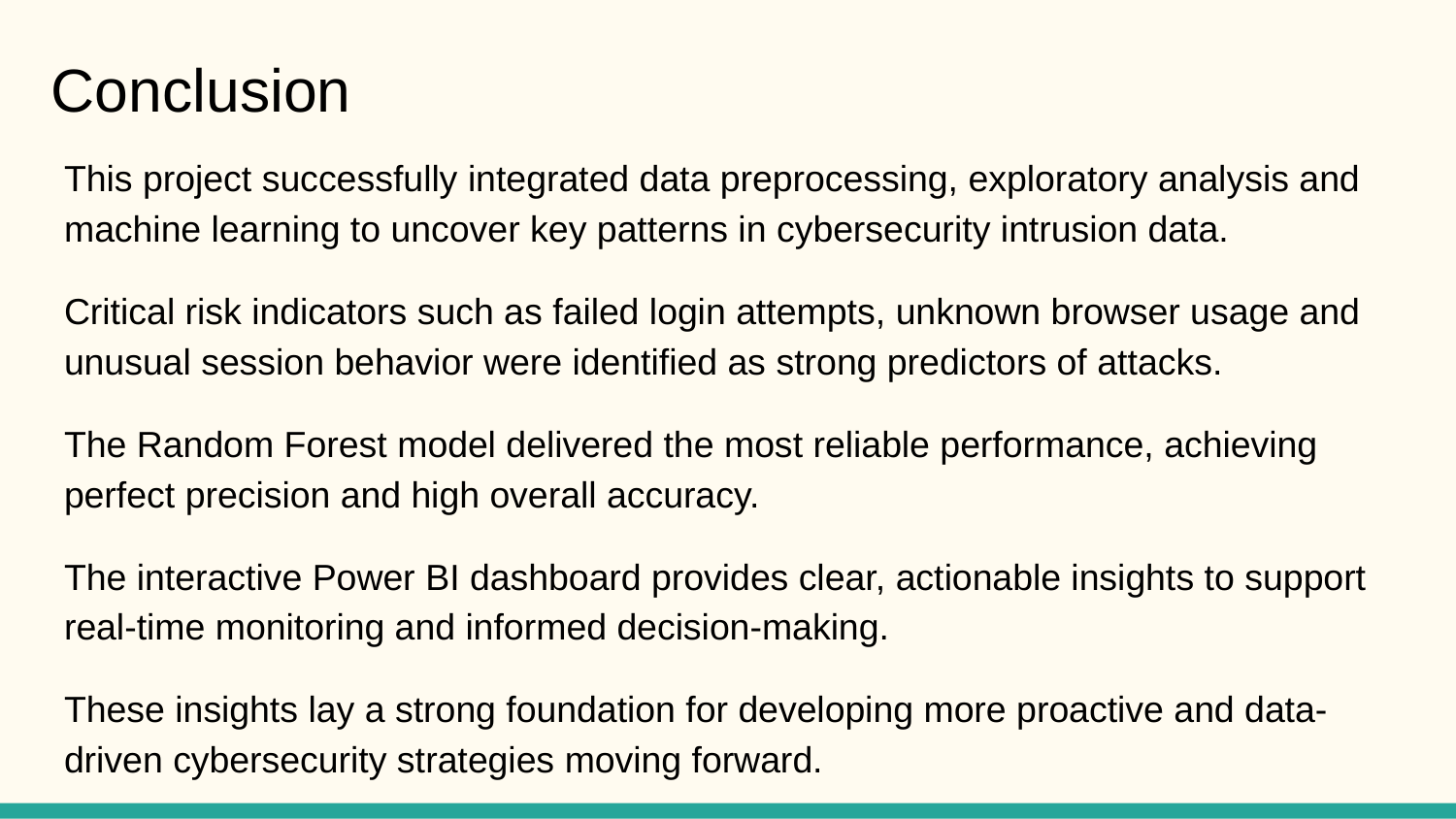

# Conclusion
This project successfully integrated data preprocessing, exploratory analysis and machine learning to uncover key patterns in cybersecurity intrusion data.
Critical risk indicators such as failed login attempts, unknown browser usage and unusual session behavior were identified as strong predictors of attacks.
The Random Forest model delivered the most reliable performance, achieving perfect precision and high overall accuracy.
The interactive Power BI dashboard provides clear, actionable insights to support real-time monitoring and informed decision-making.
These insights lay a strong foundation for developing more proactive and data-driven cybersecurity strategies moving forward.